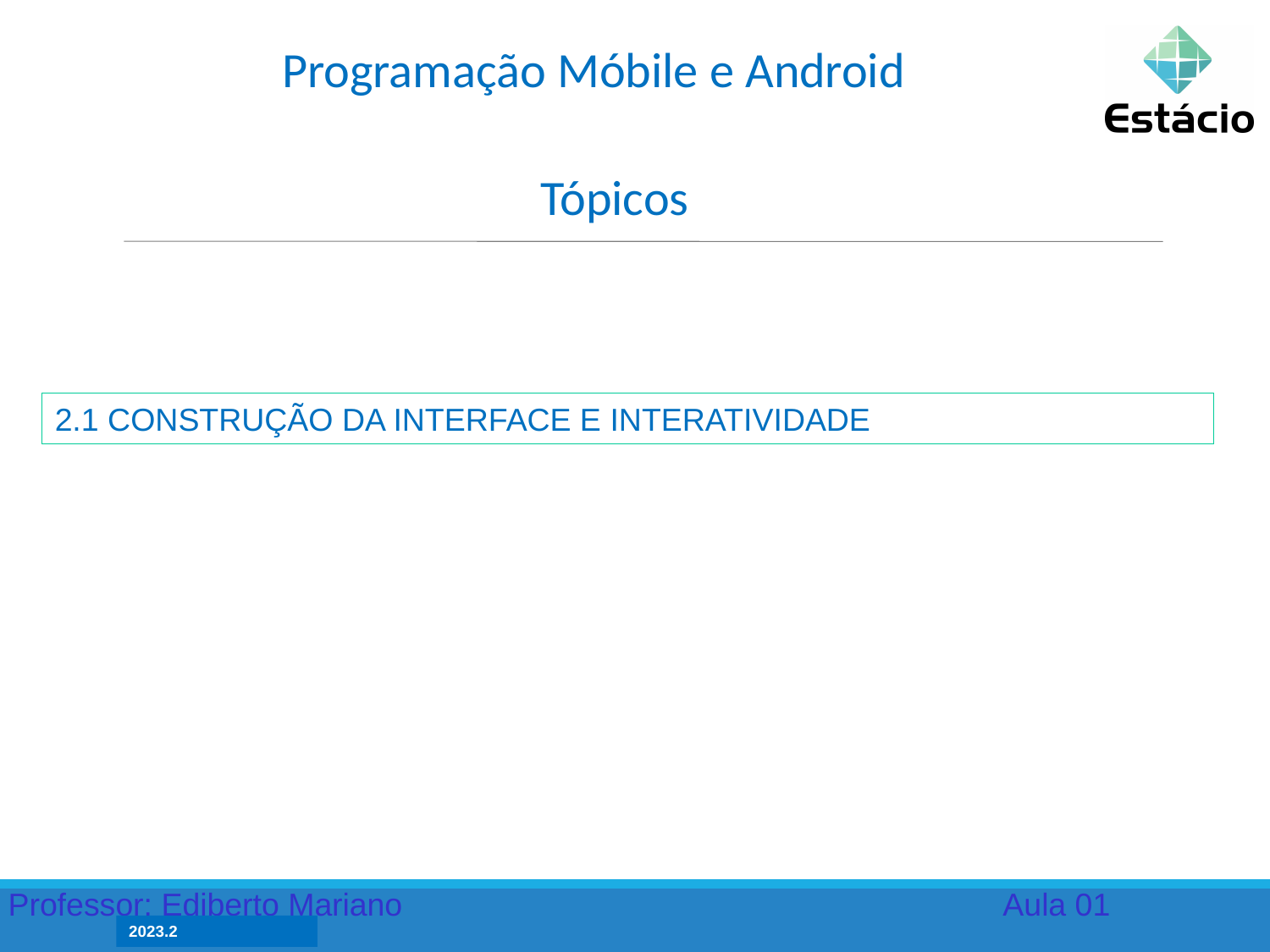

Programação Móbile e Android
Tópicos
2.1 CONSTRUÇÃO DA INTERFACE E INTERATIVIDADE